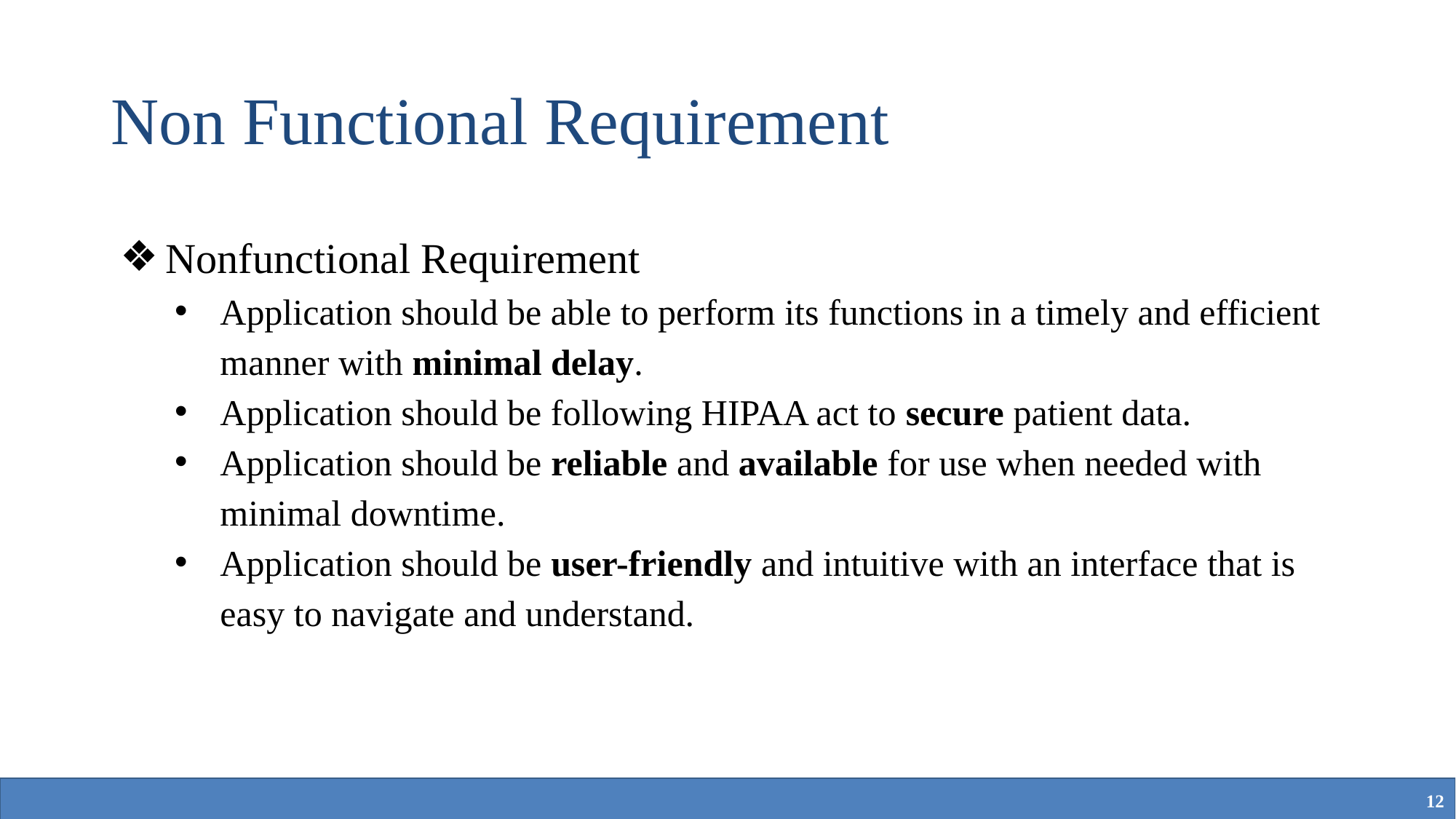

# Non Functional Requirement
Nonfunctional Requirement
Application should be able to perform its functions in a timely and efficient manner with minimal delay.
Application should be following HIPAA act to secure patient data.
Application should be reliable and available for use when needed with minimal downtime.
Application should be user-friendly and intuitive with an interface that is easy to navigate and understand.

12